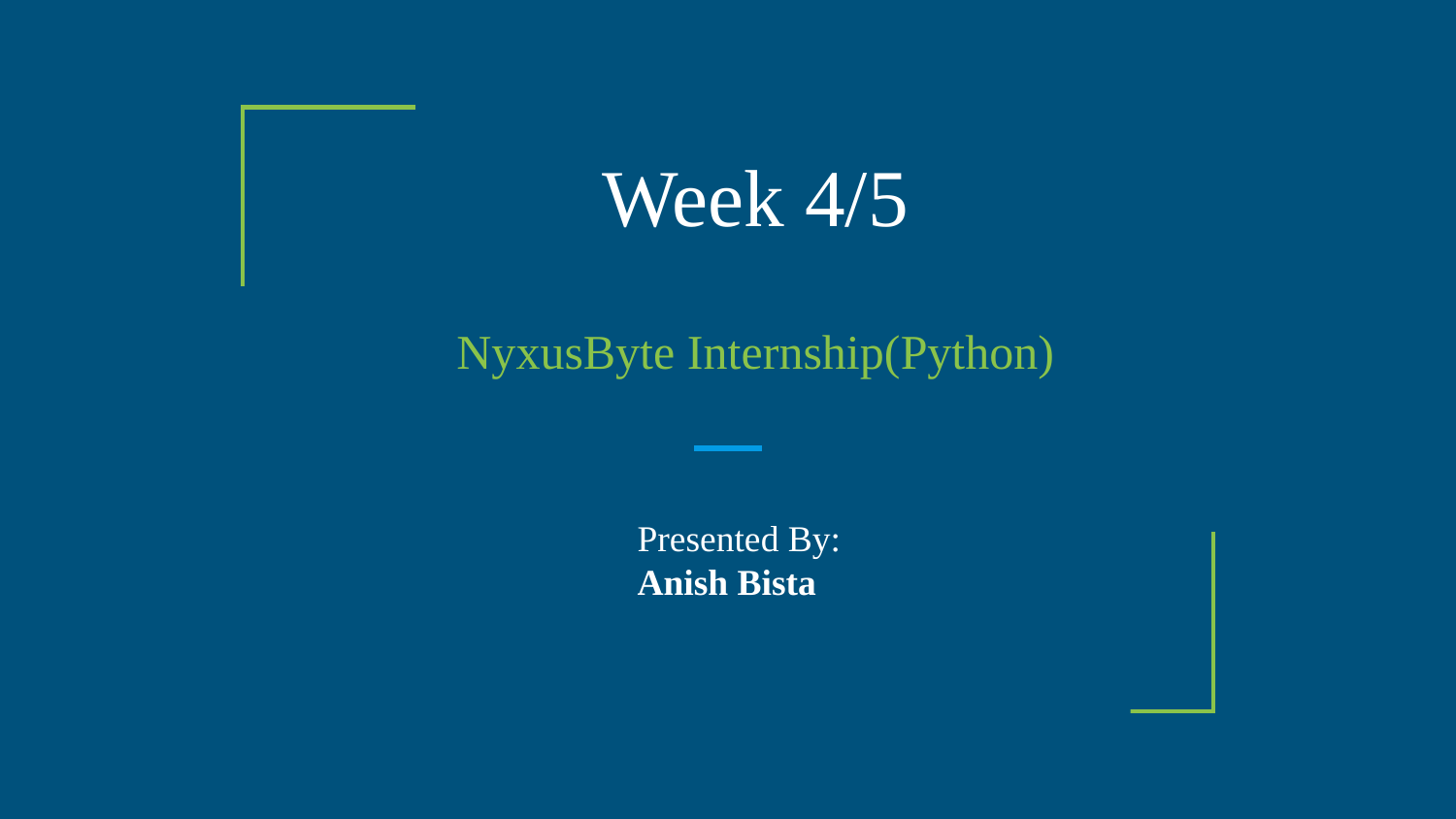

# Week 4/5
NyxusByte Internship(Python)
Presented By:
Anish Bista